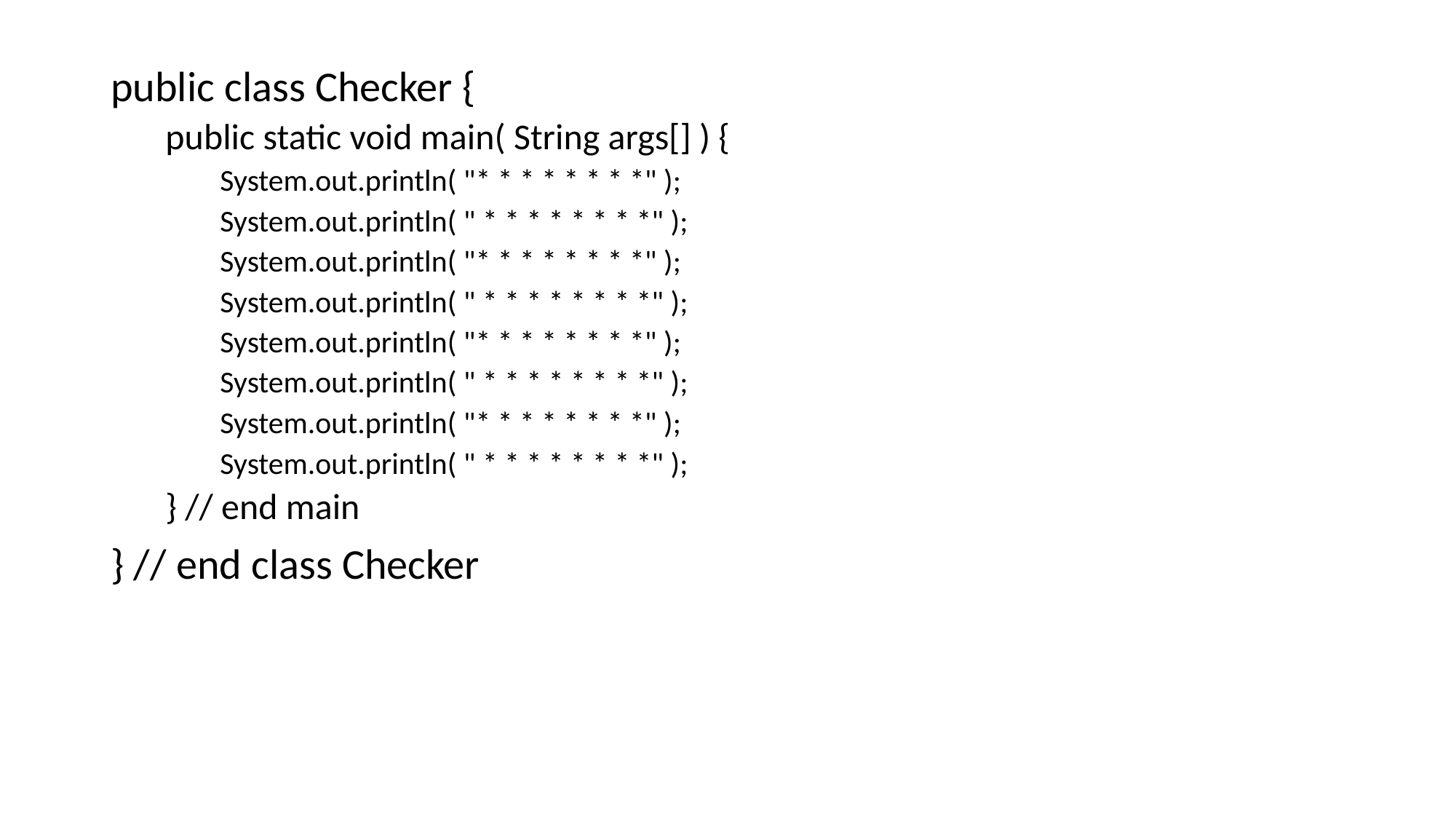

public class Checker {
public static void main( String args[] ) {
System.out.println( "* * * * * * * *" );
System.out.println( " * * * * * * * *" );
System.out.println( "* * * * * * * *" );
System.out.println( " * * * * * * * *" );
System.out.println( "* * * * * * * *" );
System.out.println( " * * * * * * * *" );
System.out.println( "* * * * * * * *" );
System.out.println( " * * * * * * * *" );
} // end main
} // end class Checker